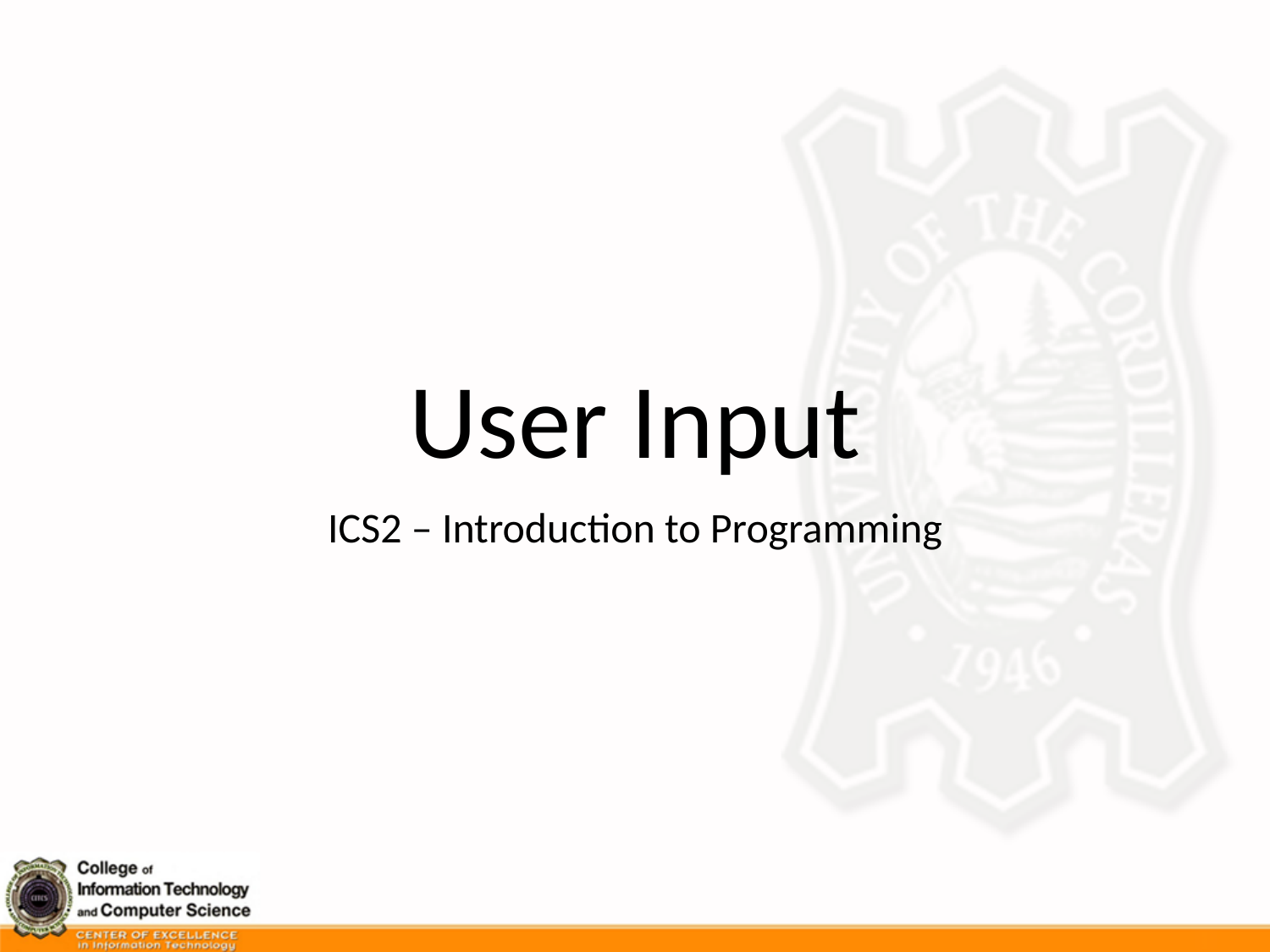

# User Input
ICS2 – Introduction to Programming